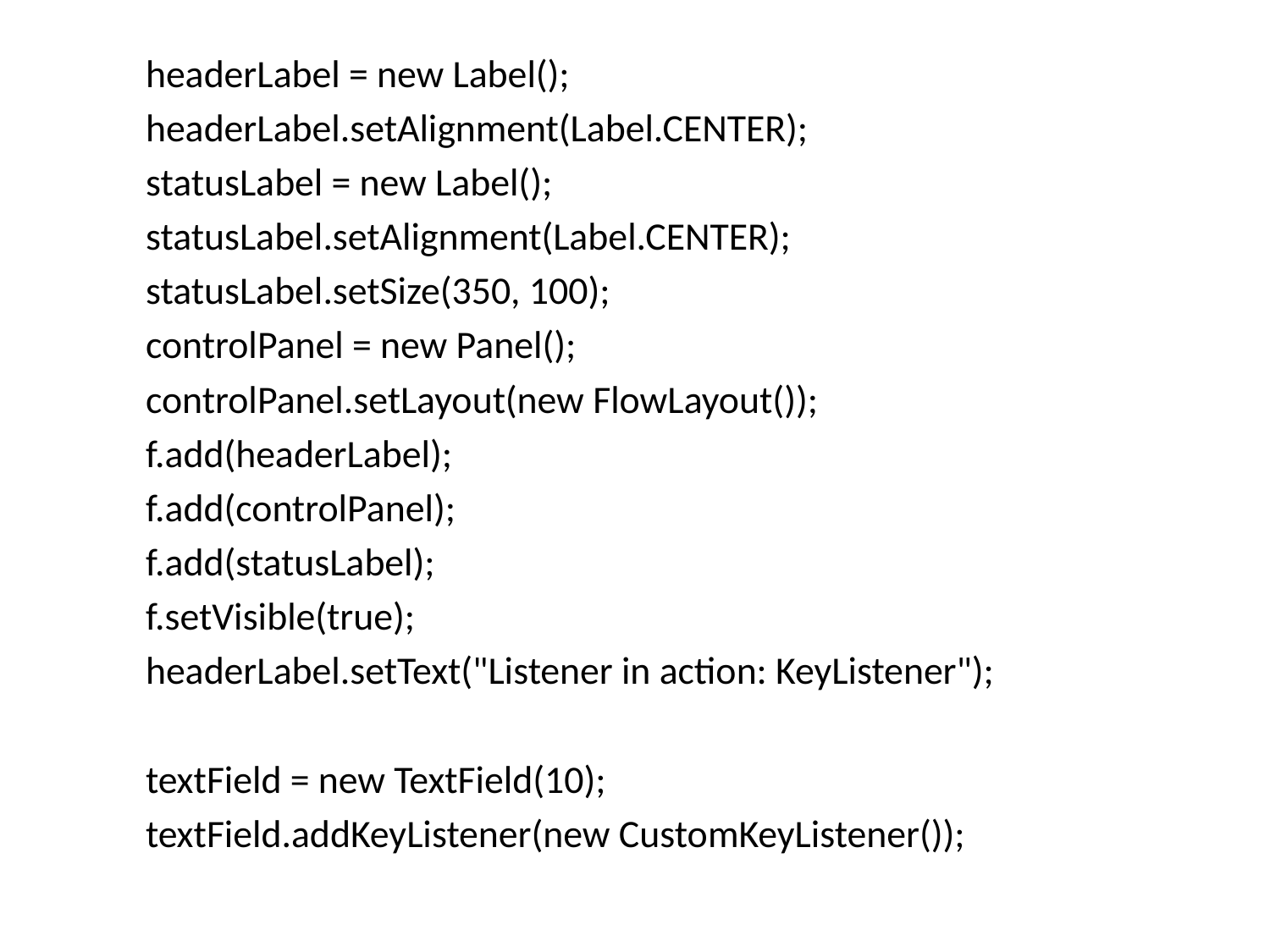

headerLabel = new Label();
        headerLabel.setAlignment(Label.CENTER);
        statusLabel = new Label();
        statusLabel.setAlignment(Label.CENTER);
        statusLabel.setSize(350, 100);
        controlPanel = new Panel();
        controlPanel.setLayout(new FlowLayout());
        f.add(headerLabel);
        f.add(controlPanel);
        f.add(statusLabel);
        f.setVisible(true);
        headerLabel.setText("Listener in action: KeyListener");

        textField = new TextField(10);
        textField.addKeyListener(new CustomKeyListener());